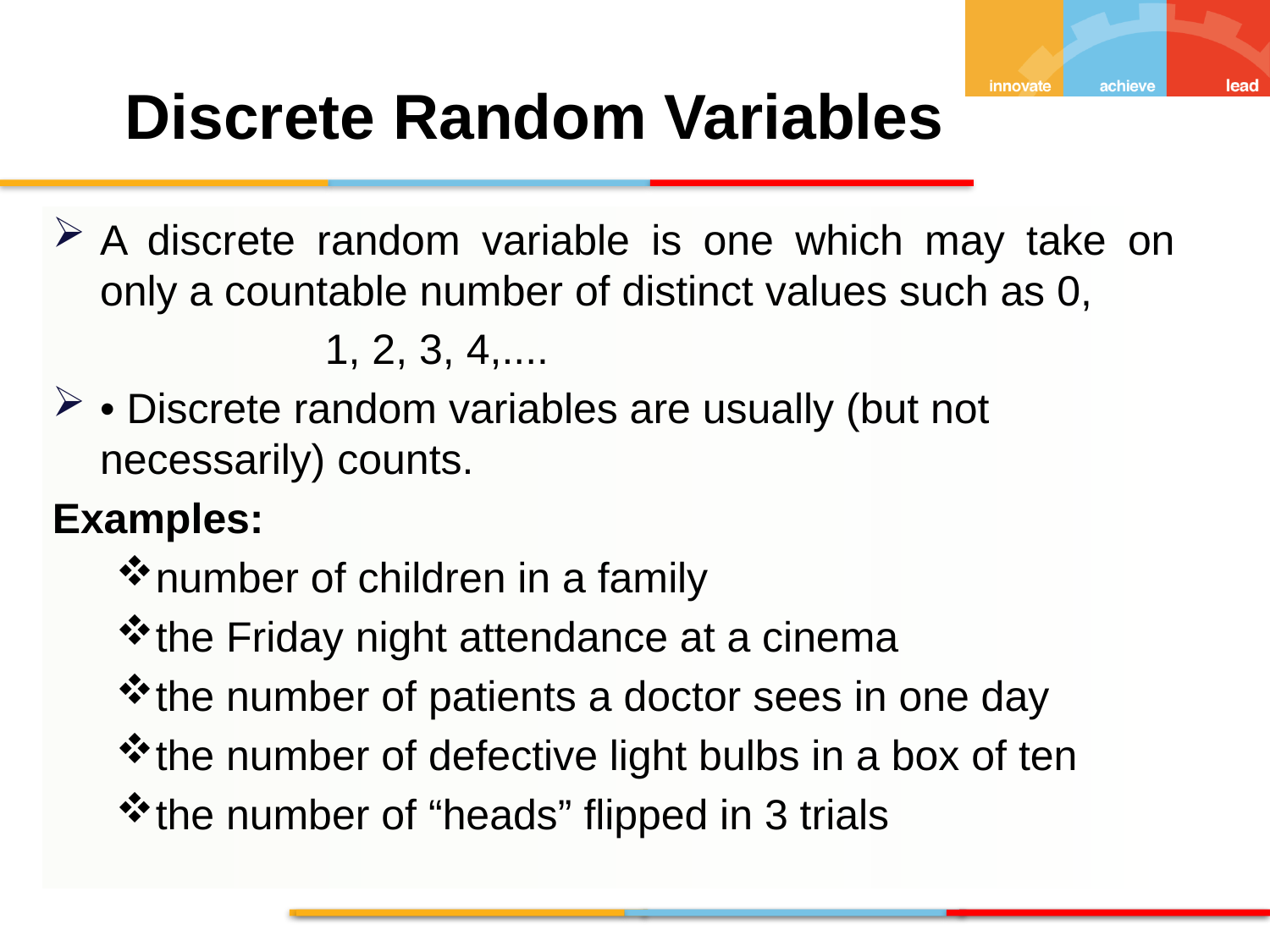

Discrete Random Variables
A discrete random variable is one which may take on only a countable number of distinct values such as 0,
                       1, 2, 3, 4,....
• Discrete random variables are usually (but not necessarily) counts.
Examples:
number of children in a family
the Friday night attendance at a cinema
the number of patients a doctor sees in one day
the number of defective light bulbs in a box of ten
the number of “heads” flipped in 3 trials